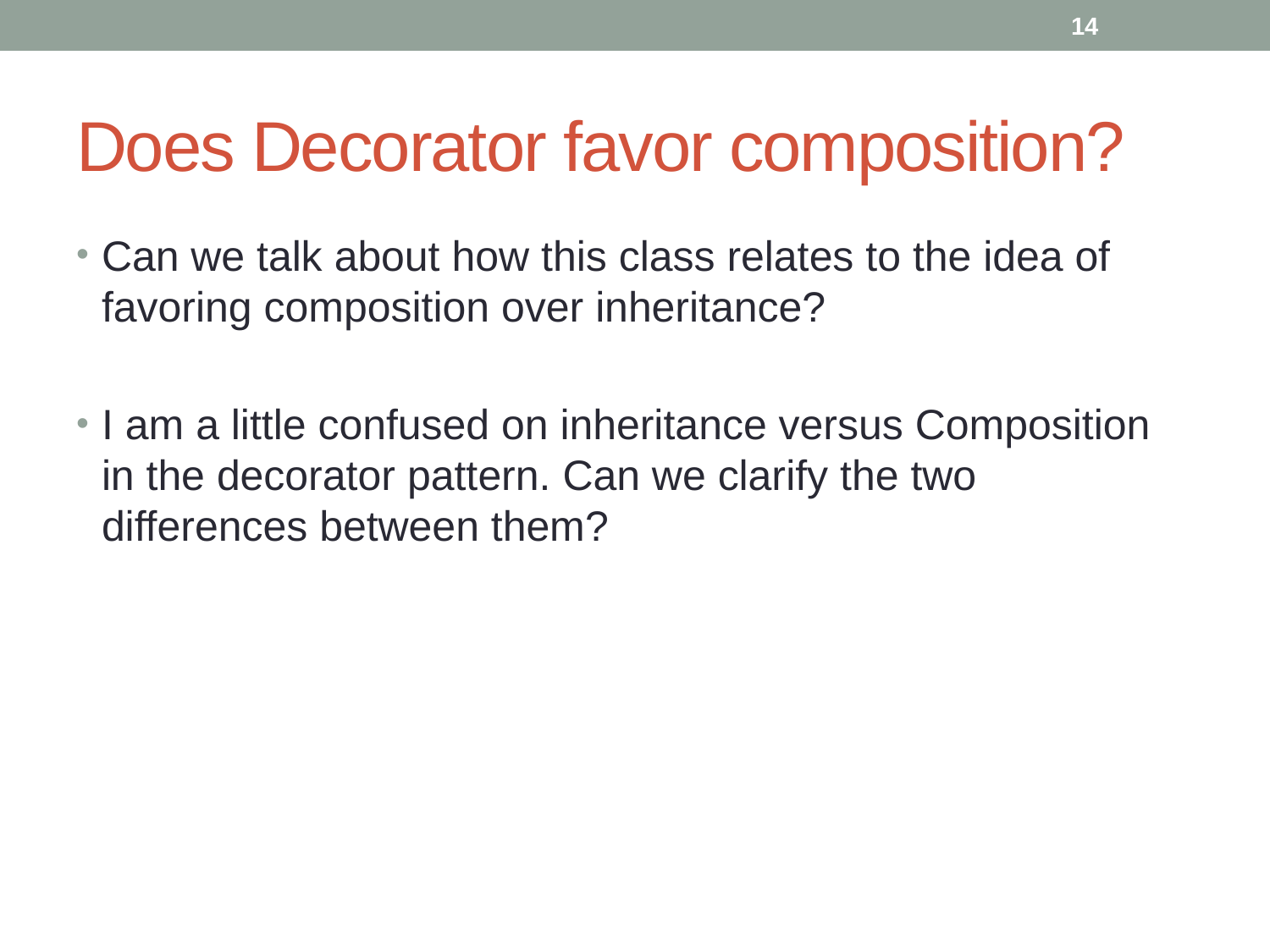

14
# Does Decorator favor composition?
Can we talk about how this class relates to the idea of favoring composition over inheritance?

I am a little confused on inheritance versus Composition in the decorator pattern. Can we clarify the two differences between them?